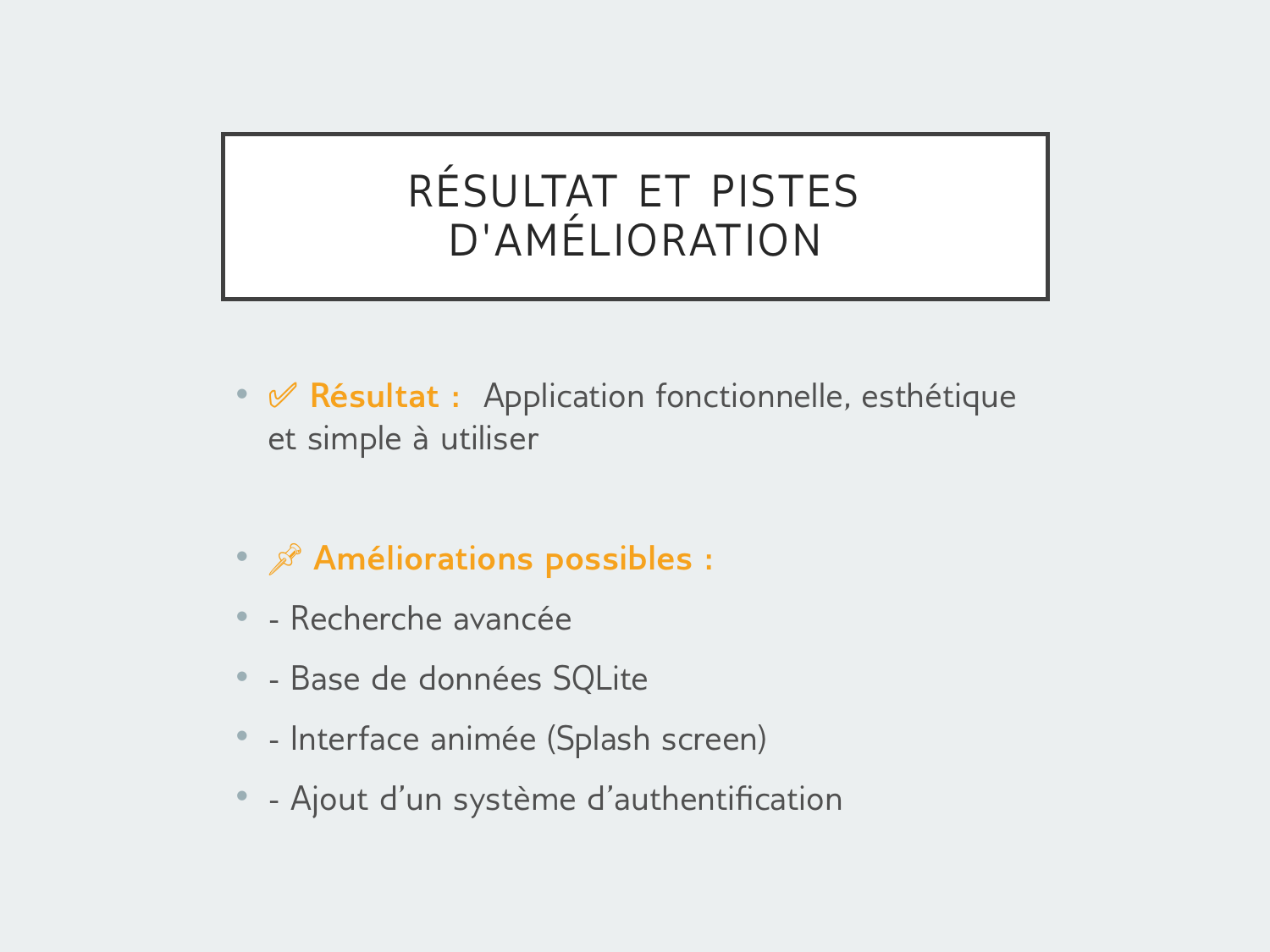

# Résultat et Pistes d'amélioration
✅ Résultat :  Application fonctionnelle, esthétique et simple à utiliser

📌 Améliorations possibles :
- Recherche avancée
- Base de données SQLite
- Interface animée (Splash screen)
- Ajout d’un système d’authentification